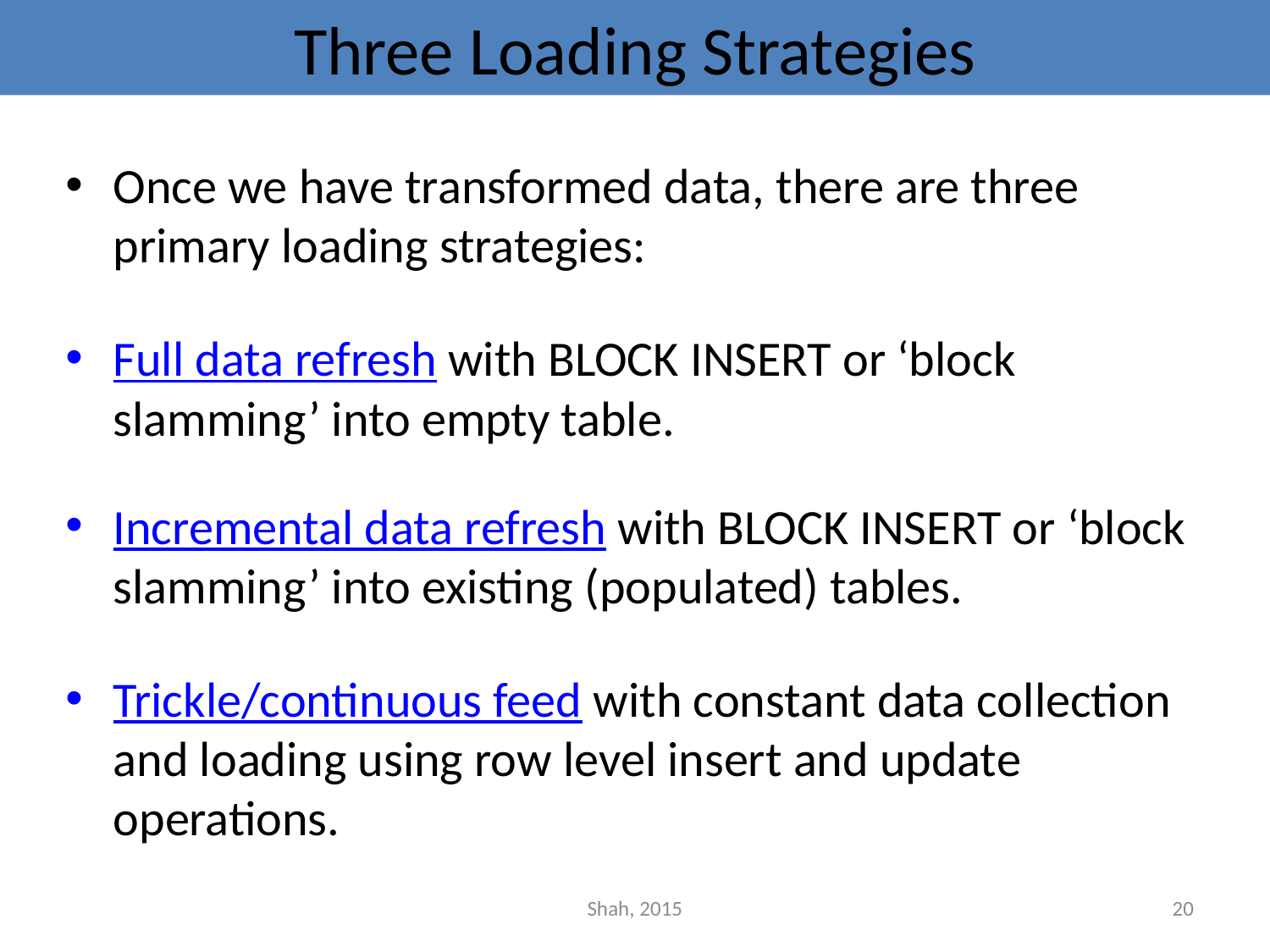

# Three Loading Strategies
Once we have transformed data, there are three primary loading strategies:

Full data refresh with BLOCK INSERT or ‘block slamming’ into empty table.

Incremental data refresh with BLOCK INSERT or ‘block slamming’ into existing (populated) tables.

Trickle/continuous feed with constant data collection and loading using row level insert and update operations.
Shah, 2015
20